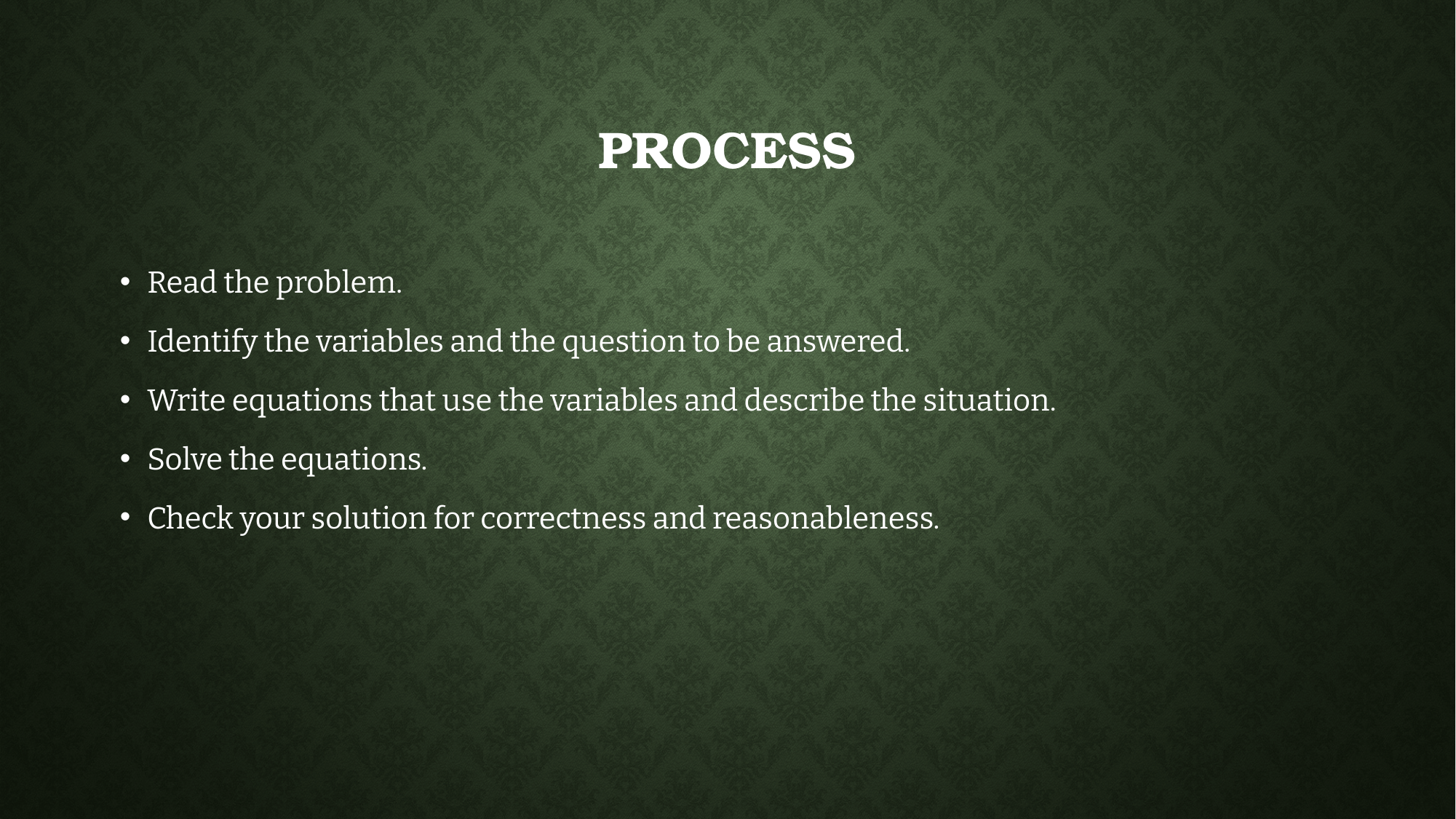

# Process
Read the problem.
Identify the variables and the question to be answered.
Write equations that use the variables and describe the situation.
Solve the equations.
Check your solution for correctness and reasonableness.